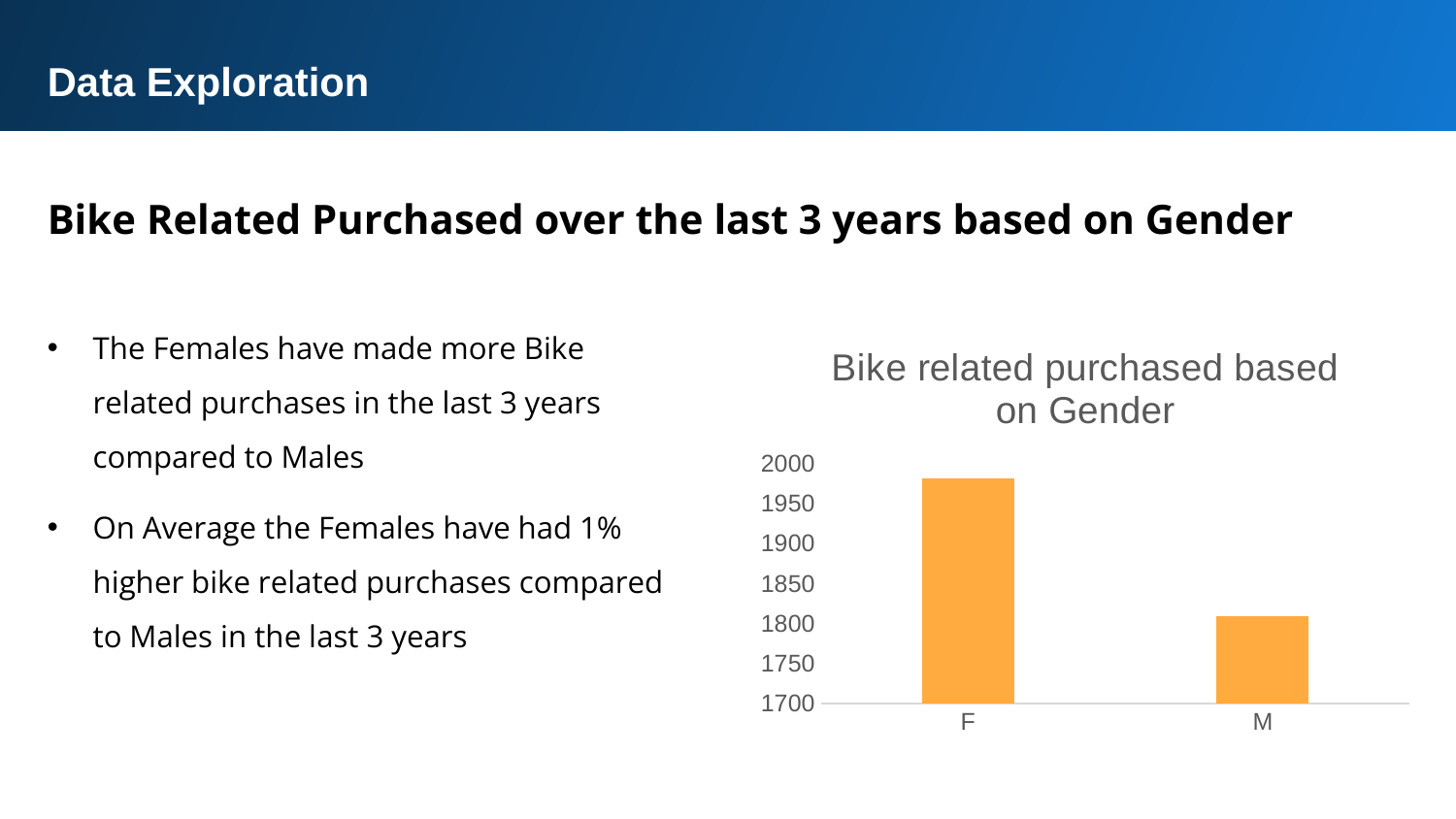

Data Exploration
Bike Related Purchased over the last 3 years based on Gender
The Females have made more Bike related purchases in the last 3 years compared to Males
On Average the Females have had 1% higher bike related purchases compared to Males in the last 3 years

### Chart: Bike related purchased based on Gender

| Category | Total |
|---|---|
| F | 1982.0 |
| M | 1809.0 |